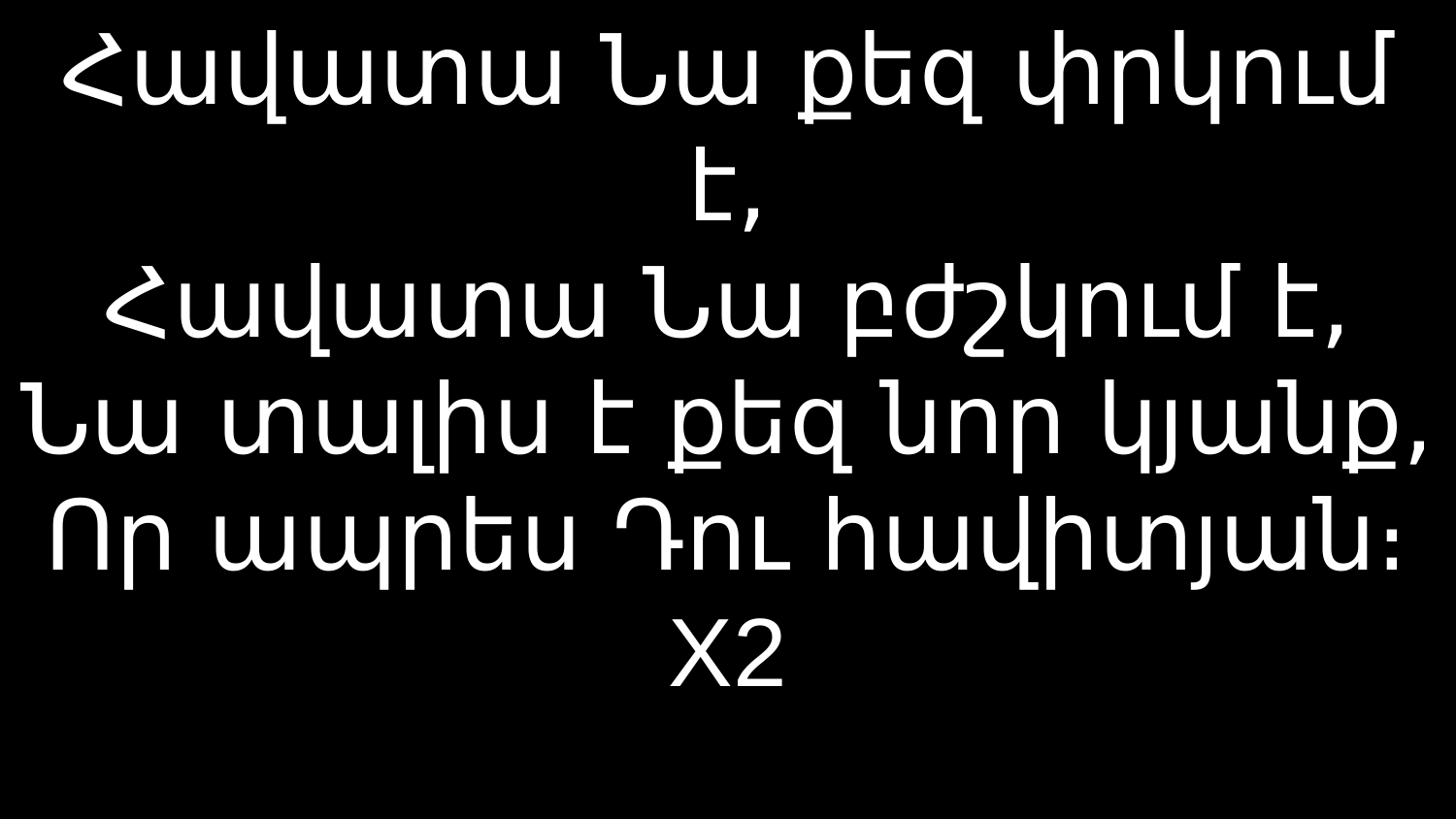

# Հավատա Նա քեզ փրկում է, Հավատա Նա բժշկում է, Նա տալիս է քեզ նոր կյանք, Որ ապրես Դու հավիտյան։ X2